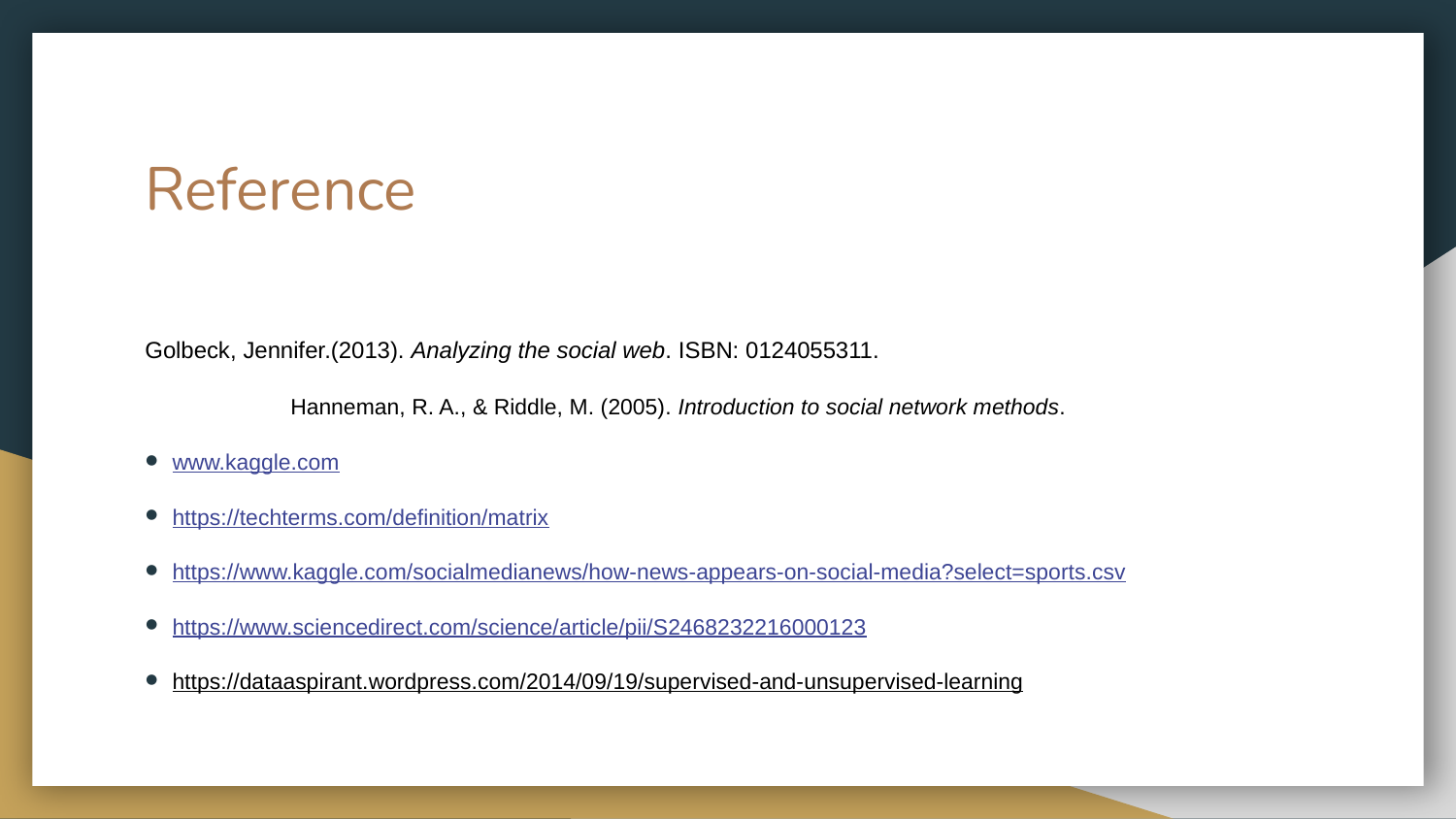

# Reference
Golbeck, Jennifer.(2013). Analyzing the social web. ISBN: 0124055311.
        	Hanneman, R. A., & Riddle, M. (2005). Introduction to social network methods.
www.kaggle.com
https://techterms.com/definition/matrix
https://www.kaggle.com/socialmedianews/how-news-appears-on-social-media?select=sports.csv
https://www.sciencedirect.com/science/article/pii/S2468232216000123
https://dataaspirant.wordpress.com/2014/09/19/supervised-and-unsupervised-learning